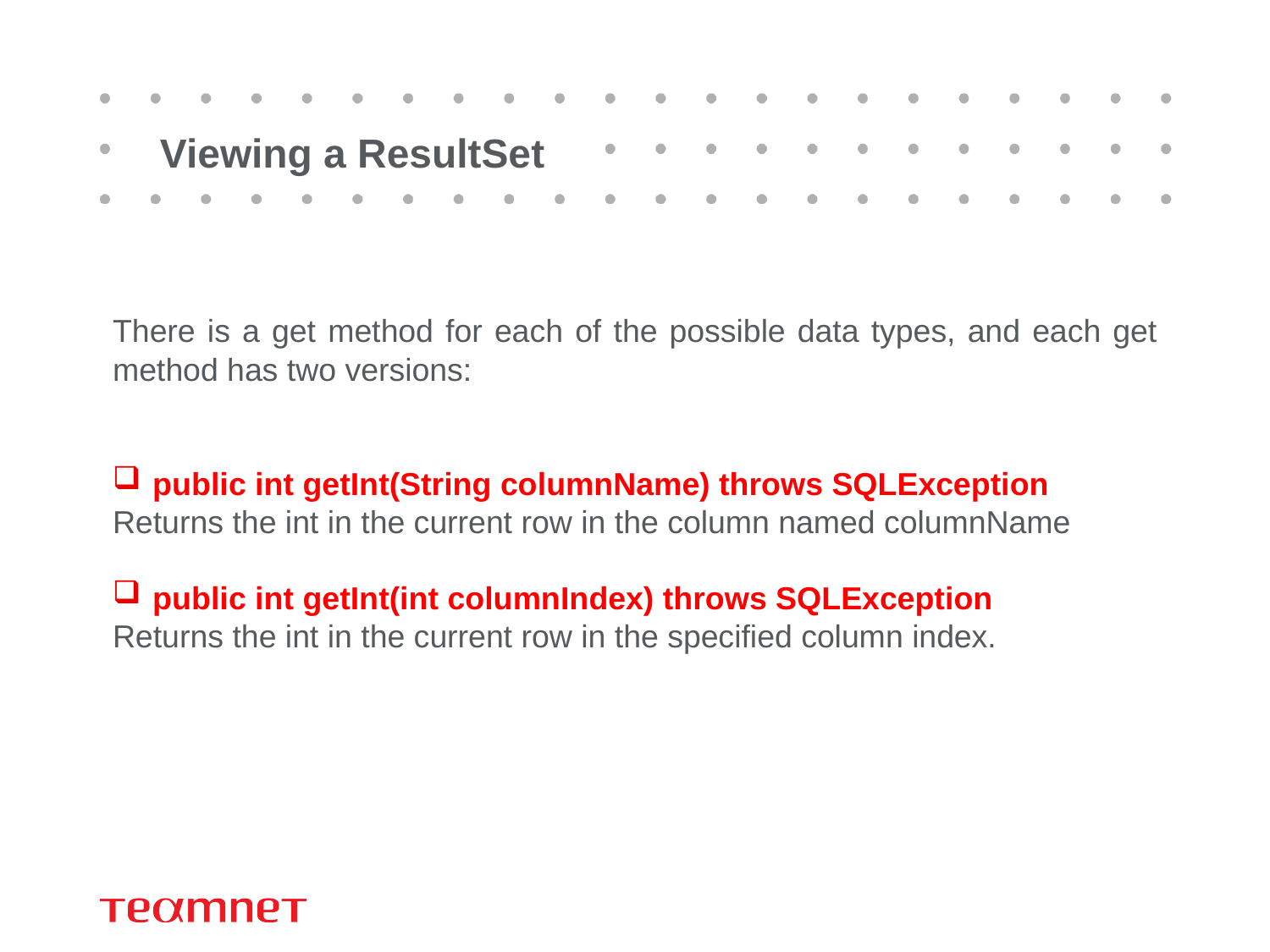

# Viewing a ResultSet

There is a get method for each of the possible data types, and each get method has two versions:

public int getInt(String columnName) throws SQLException
Returns the int in the current row in the column named columnName

public int getInt(int columnIndex) throws SQLException
Returns the int in the current row in the specified column index.